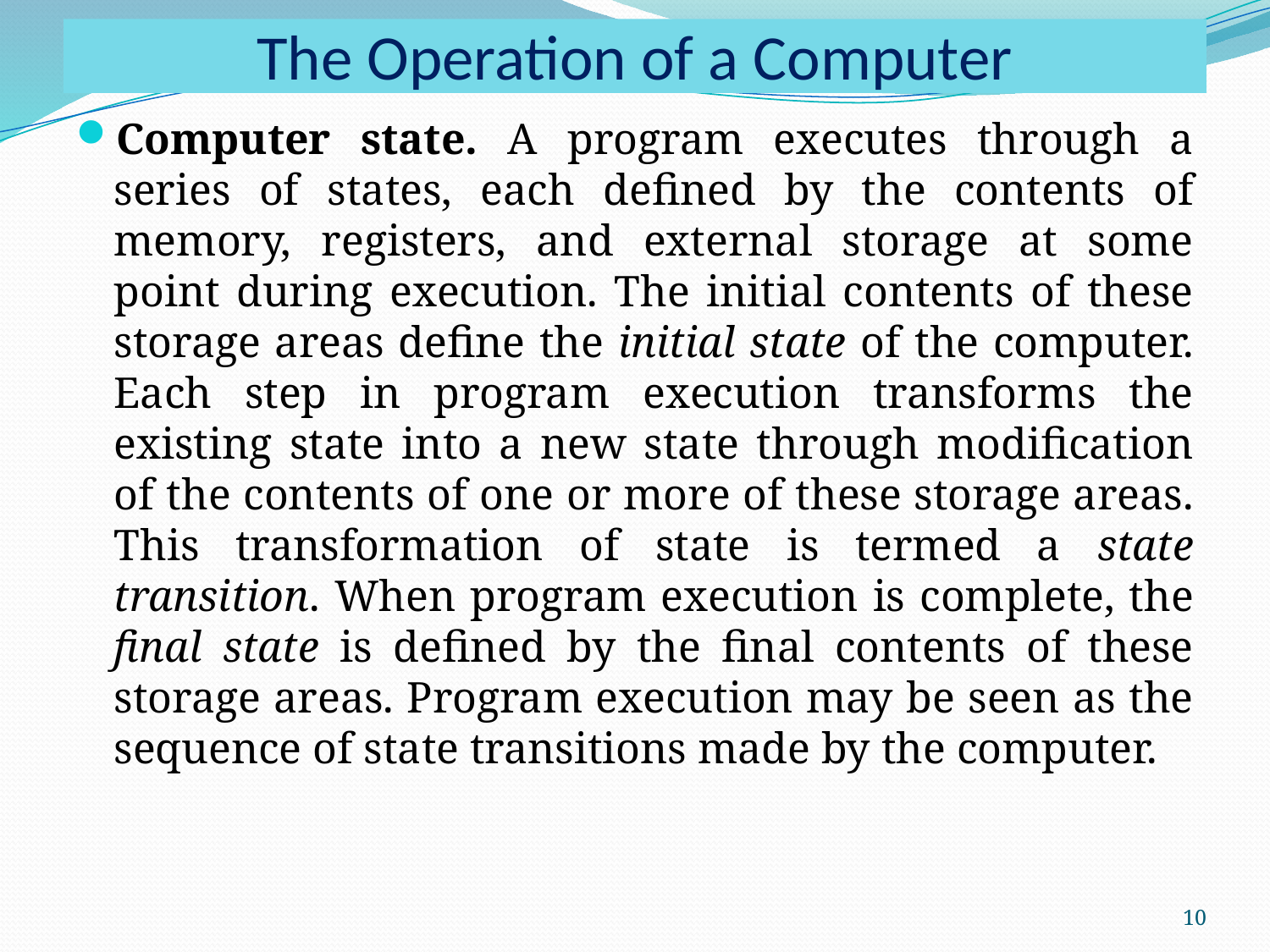

# The Operation of a Computer
Computer state. A program executes through a series of states, each defined by the contents of memory, registers, and external storage at some point during execution. The initial contents of these storage areas define the initial state of the computer. Each step in program execution transforms the existing state into a new state through modification of the contents of one or more of these storage areas. This transformation of state is termed a state transition. When program execution is complete, the final state is defined by the final contents of these storage areas. Program execution may be seen as the sequence of state transitions made by the computer.
10